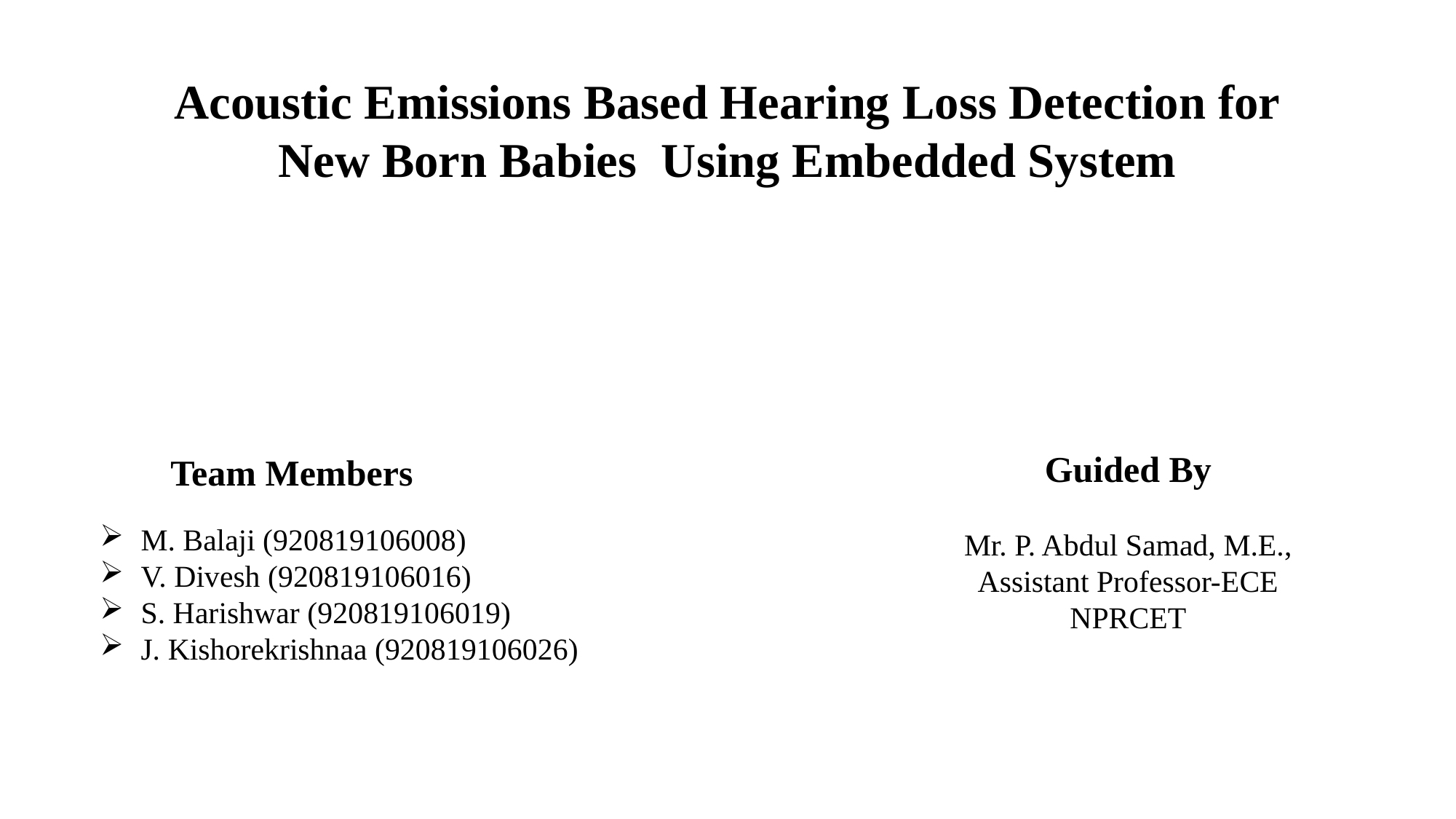

Acoustic Emissions Based Hearing Loss Detection for New Born Babies  Using Embedded System
Guided By
Team Members
M. Balaji (920819106008)
V. Divesh (920819106016)
S. Harishwar (920819106019)
J. Kishorekrishnaa (920819106026)
Mr. P. Abdul Samad, M.E.,
Assistant Professor-ECE
NPRCET